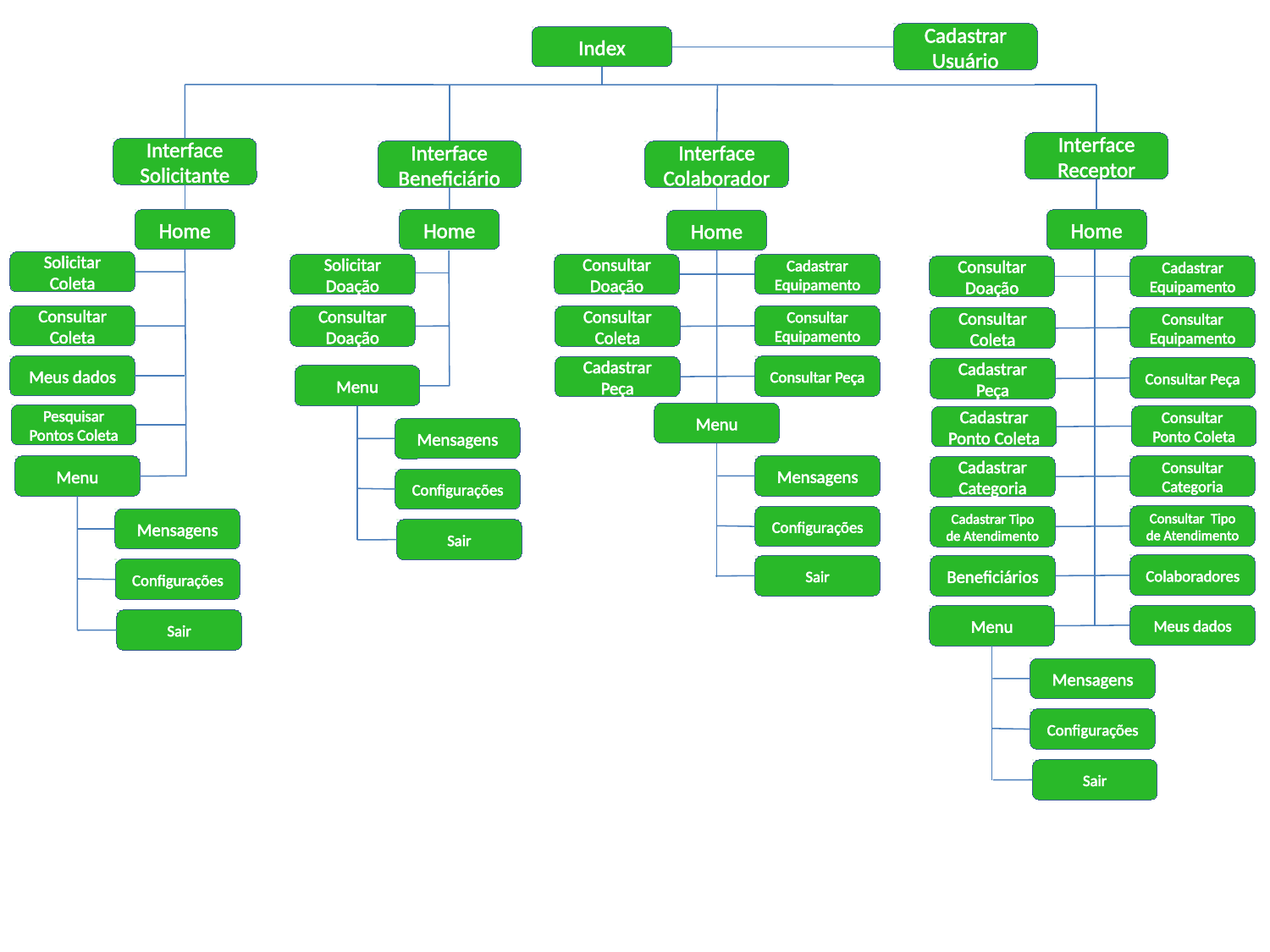

Cadastrar Usuário
Index
Interface Receptor
Interface Solicitante
Interface Beneficiário
Interface Colaborador
Home
Home
Home
Home
Solicitar Coleta
Solicitar Doação
Consultar Doação
Cadastrar Equipamento
Consultar Doação
Cadastrar Equipamento
Consultar Equipamento
Consultar Coleta
Consultar Doação
Consultar Coleta
Consultar Equipamento
Consultar Coleta
Meus dados
Consultar Peça
Cadastrar Peça
Consultar Peça
Cadastrar Peça
Menu
Menu
Pesquisar Pontos Coleta
Consultar  Ponto Coleta
Cadastrar Ponto Coleta
Mensagens
Mensagens
Menu
Consultar Categoria
Cadastrar Categoria
Configurações
Consultar  Tipo de Atendimento
Configurações
Cadastrar Tipo de Atendimento
Mensagens
Sair
Colaboradores
Sair
Beneficiários
Configurações
Meus dados
Menu
Sair
Mensagens
Configurações
Sair